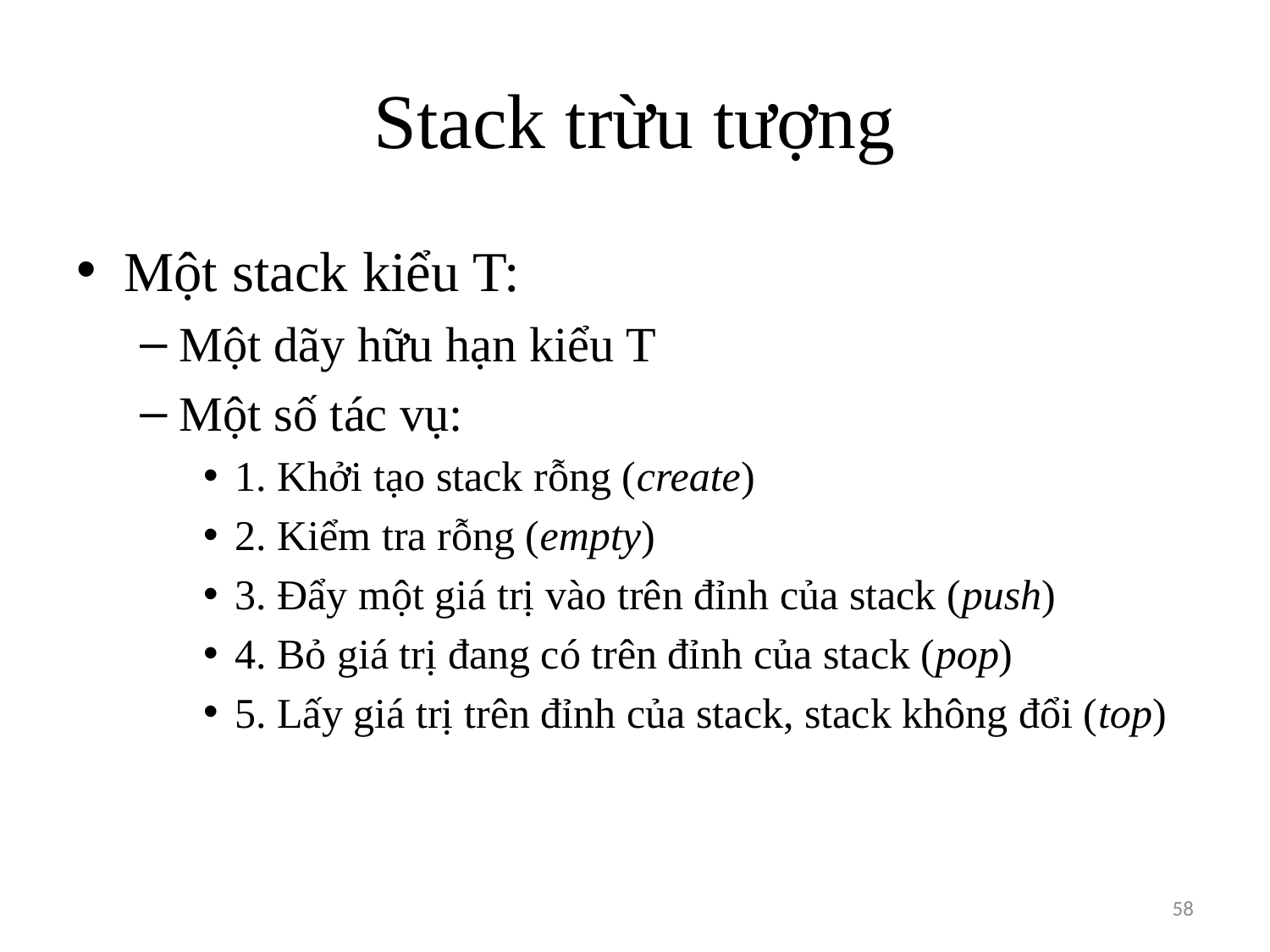

# Stack trừu tượng
Một stack kiểu T:
Một dãy hữu hạn kiểu T
Một số tác vụ:
1. Khởi tạo stack rỗng (create)
2. Kiểm tra rỗng (empty)
3. Đẩy một giá trị vào trên đỉnh của stack (push)
4. Bỏ giá trị đang có trên đỉnh của stack (pop)
5. Lấy giá trị trên đỉnh của stack, stack không đổi (top)
58